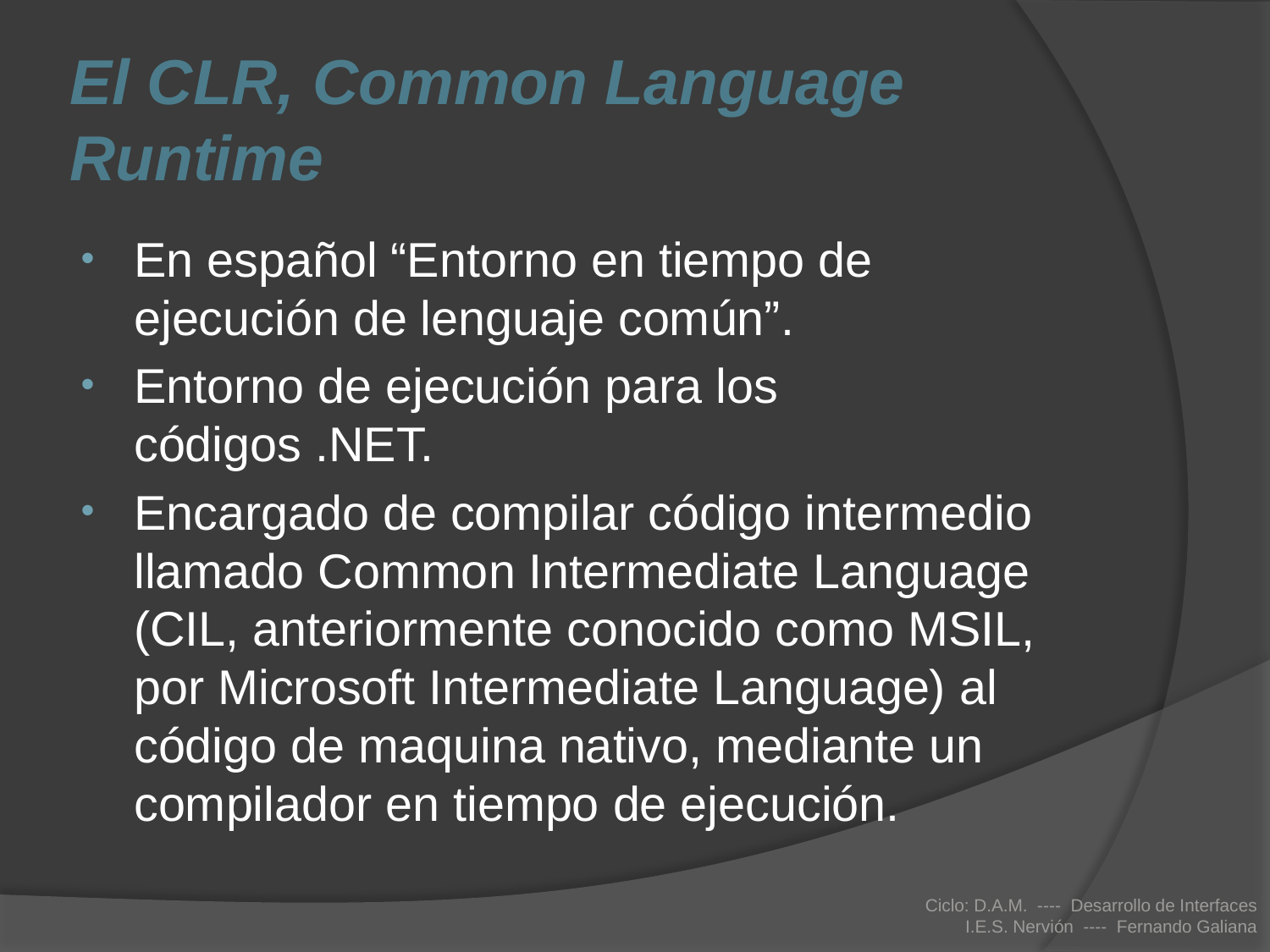

# El CLR, Common Language Runtime
En español “Entorno en tiempo de ejecución de lenguaje común”.
Entorno de ejecución para los códigos .NET.
Encargado de compilar código intermedio llamado Common Intermediate Language (CIL, anteriormente conocido como MSIL, por Microsoft Intermediate Language) al código de maquina nativo, mediante un compilador en tiempo de ejecución.
Ciclo: D.A.M.  ----  Desarrollo de Interfaces
I.E.S. Nervión  ----  Fernando Galiana